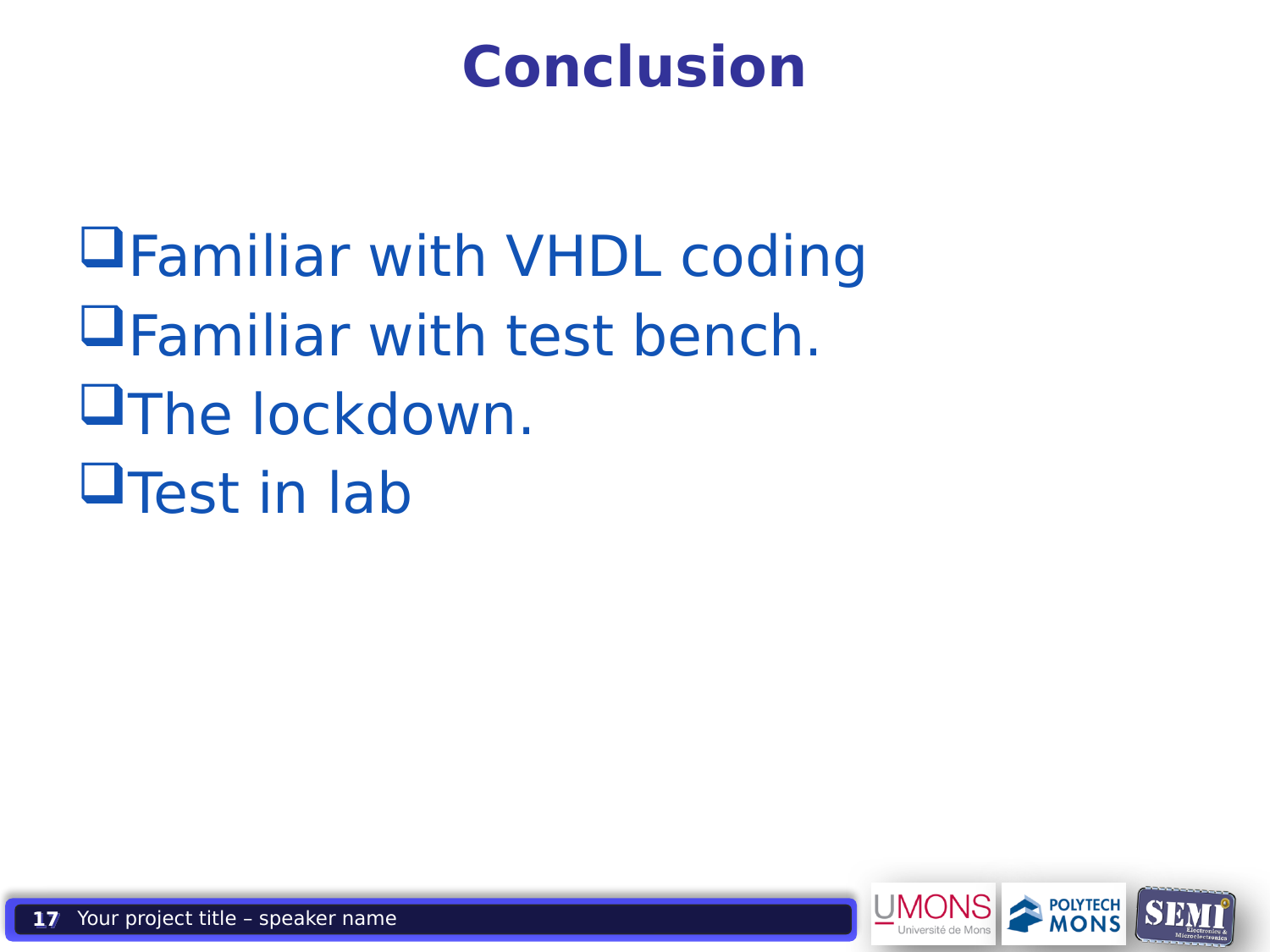

# Conclusion
Familiar with VHDL coding
Familiar with test bench.
The lockdown.
Test in lab
17